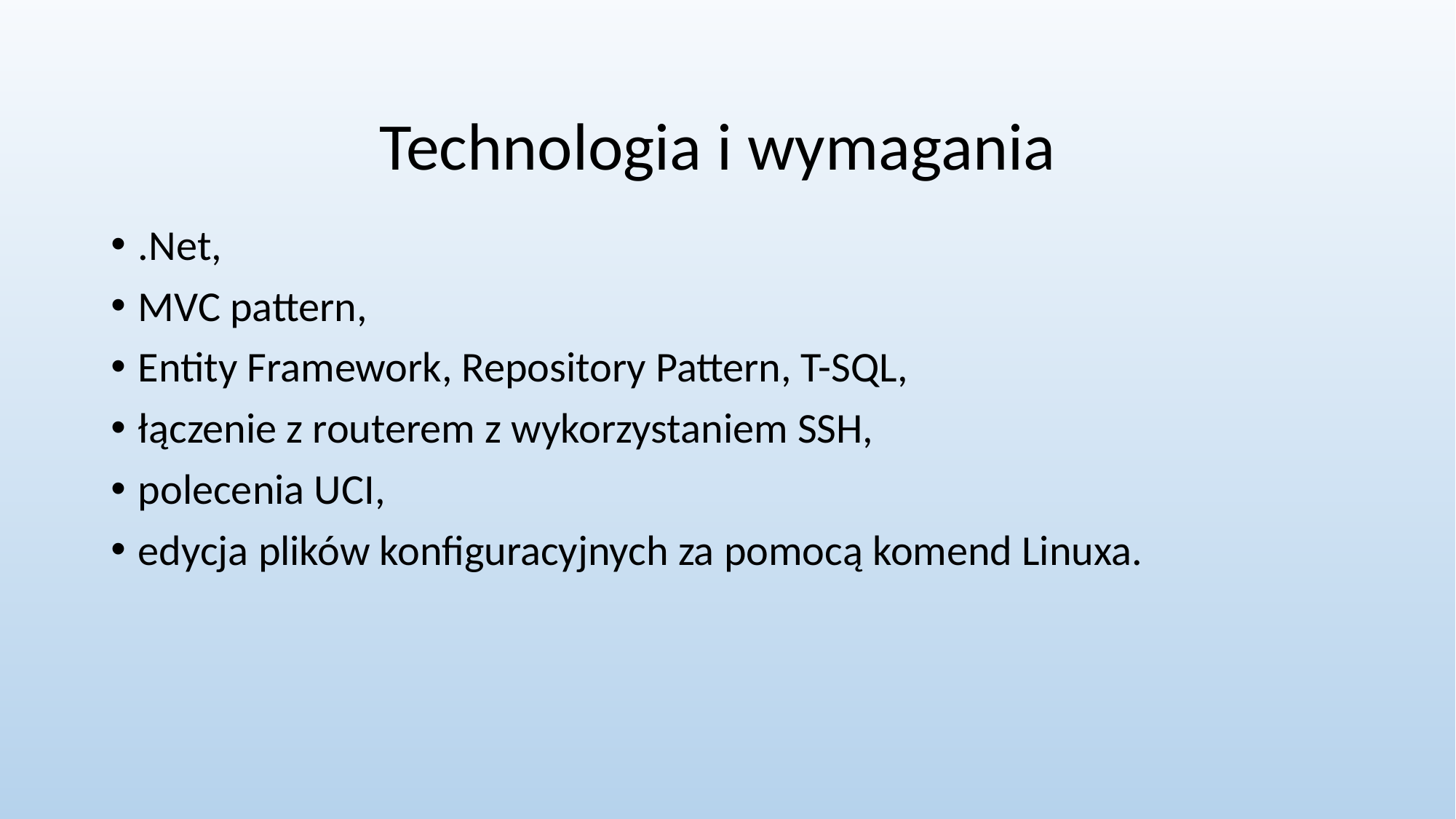

# Technologia i wymagania
.Net,
MVC pattern,
Entity Framework, Repository Pattern, T-SQL,
łączenie z routerem z wykorzystaniem SSH,
polecenia UCI,
edycja plików konfiguracyjnych za pomocą komend Linuxa.